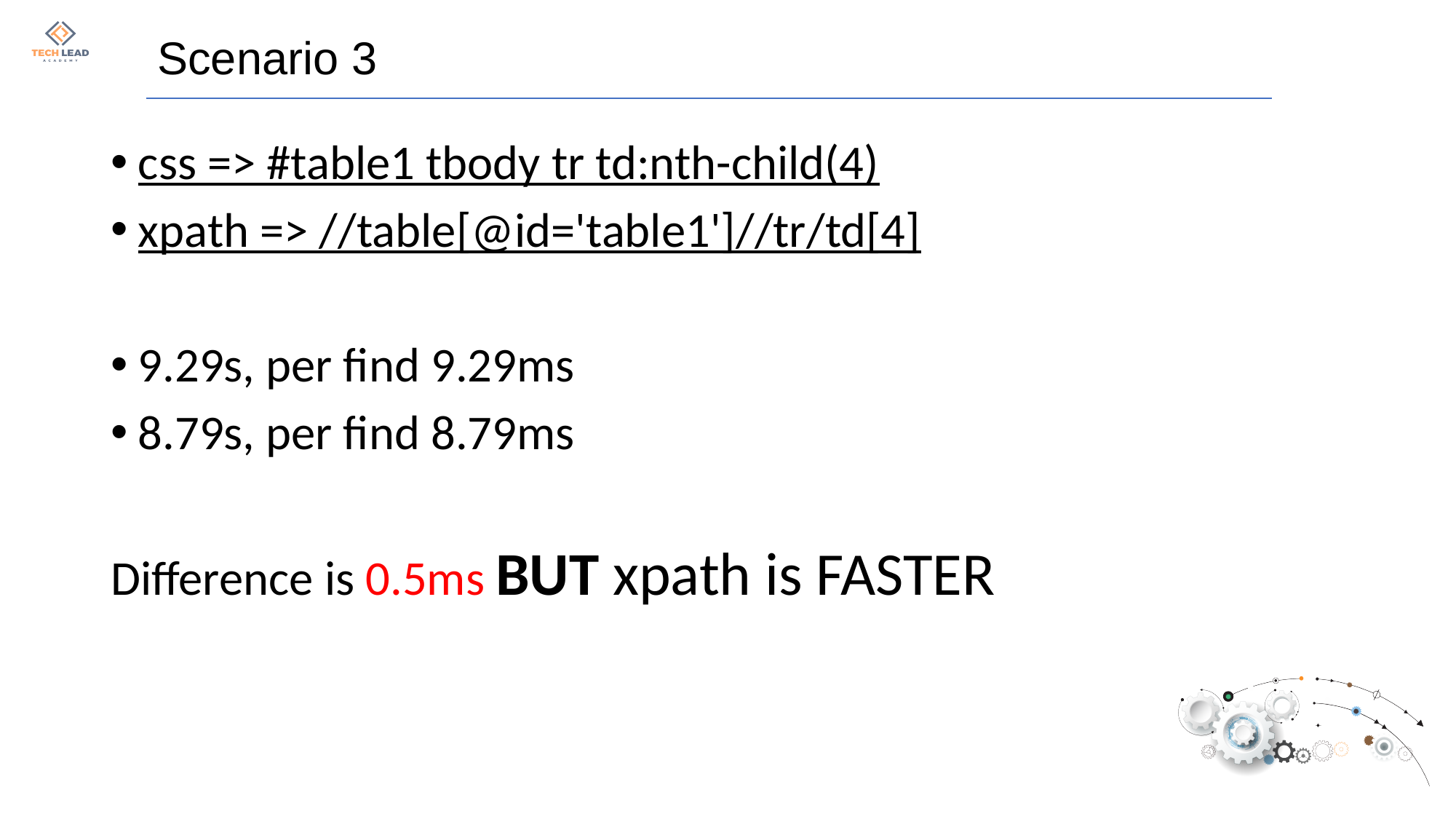

# Scenario 3
css => #table1 tbody tr td:nth-child(4)
xpath => //table[@id='table1']//tr/td[4]

9.29s, per find 9.29ms
8.79s, per find 8.79ms

Difference is 0.5ms BUT xpath is FASTER